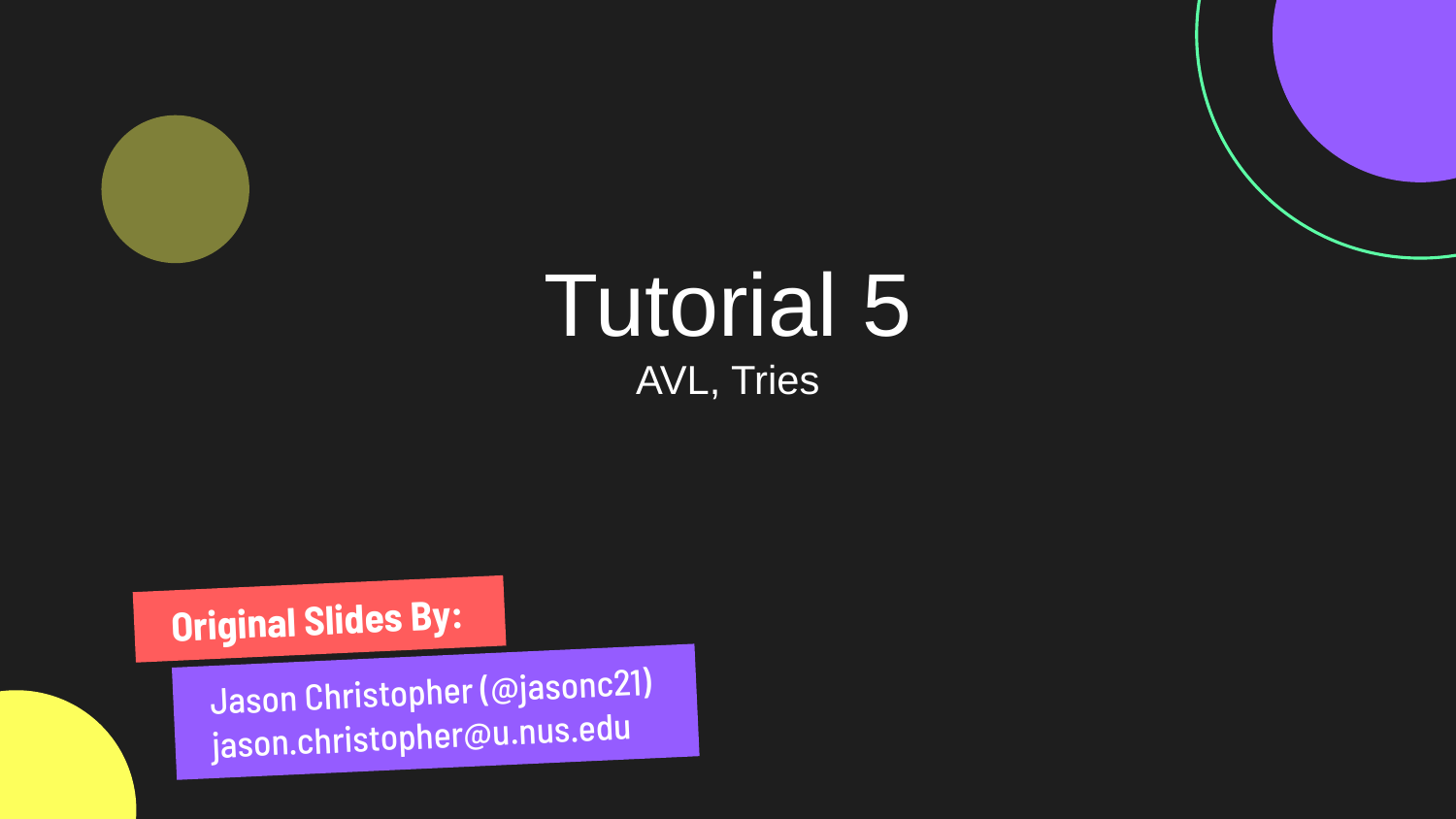

# Tutorial 5 AVL, Tries
Original Slides By:
Jason Christopher (@jasonc21)
jason.christopher@u.nus.edu